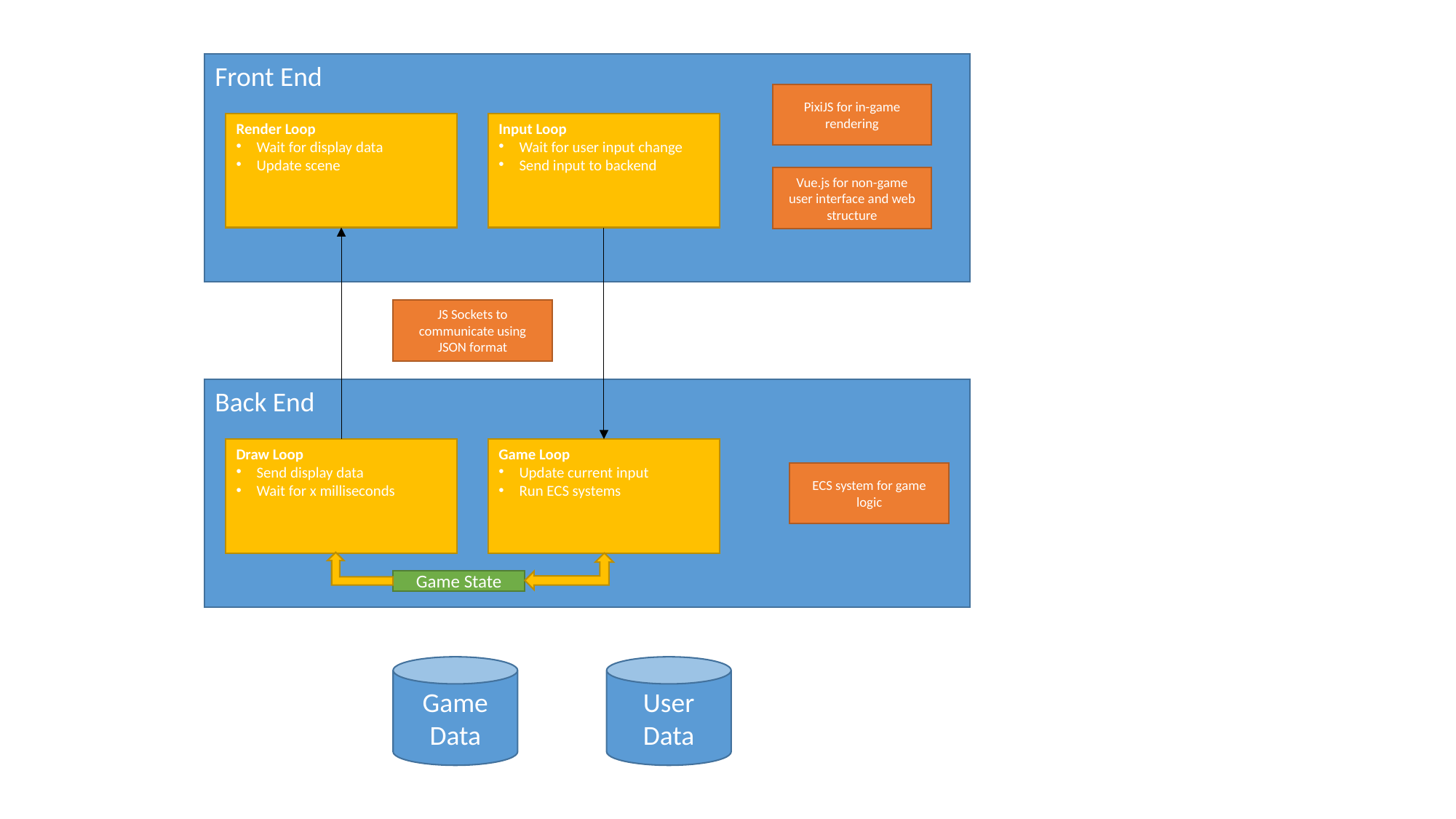

Front End
PixiJS for in-game rendering
Render Loop
Wait for display data
Update scene

Input Loop
Wait for user input change
Send input to backend

Vue.js for non-game user interface and web structure
JS Sockets to communicate using JSON format
Back End
Draw Loop
Send display data
Wait for x milliseconds

Game Loop
Update current input
Run ECS systems
ECS system for game logic

Game State
Game Data
User Data